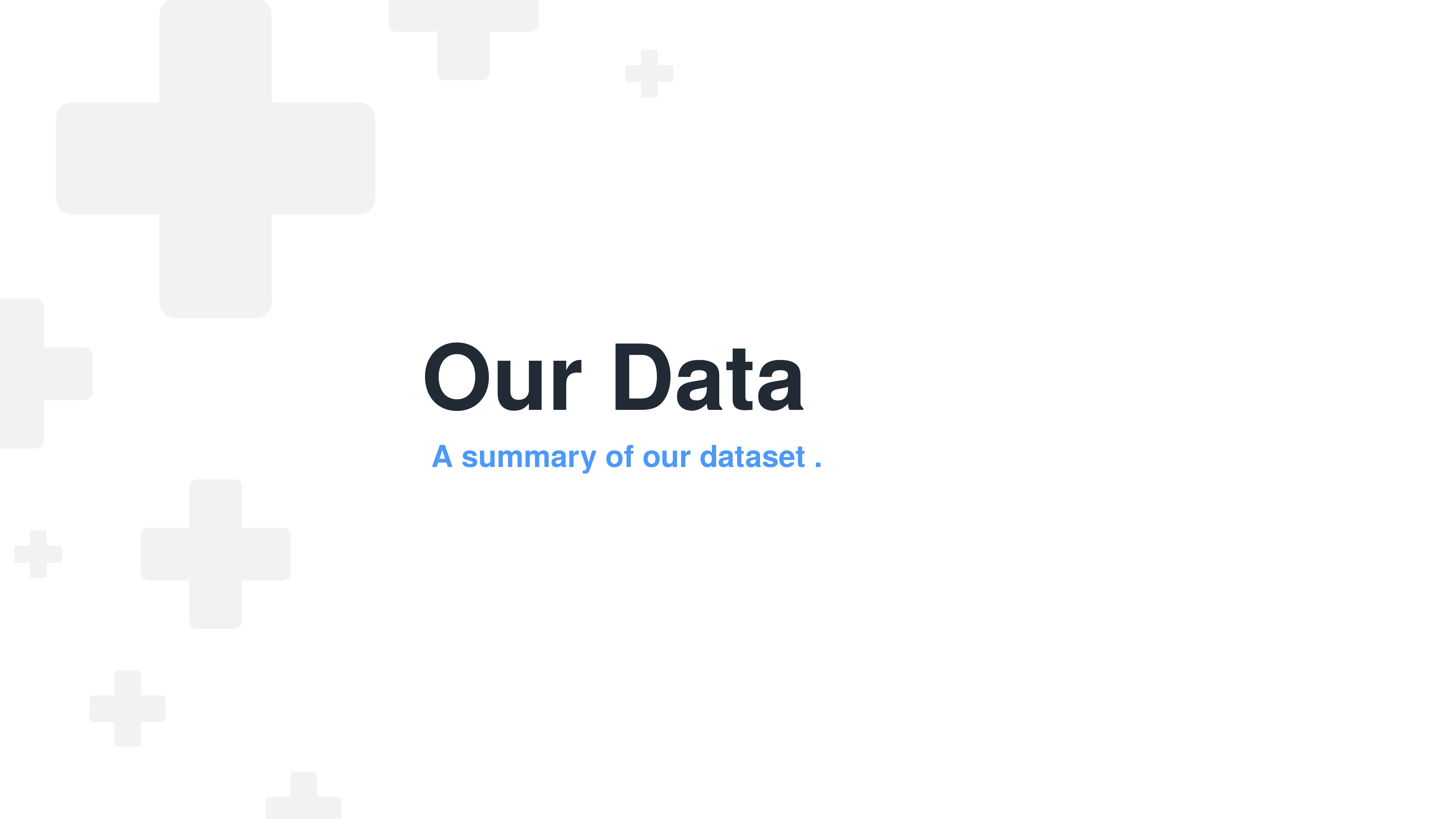

Our Data
A summary of our dataset .

6